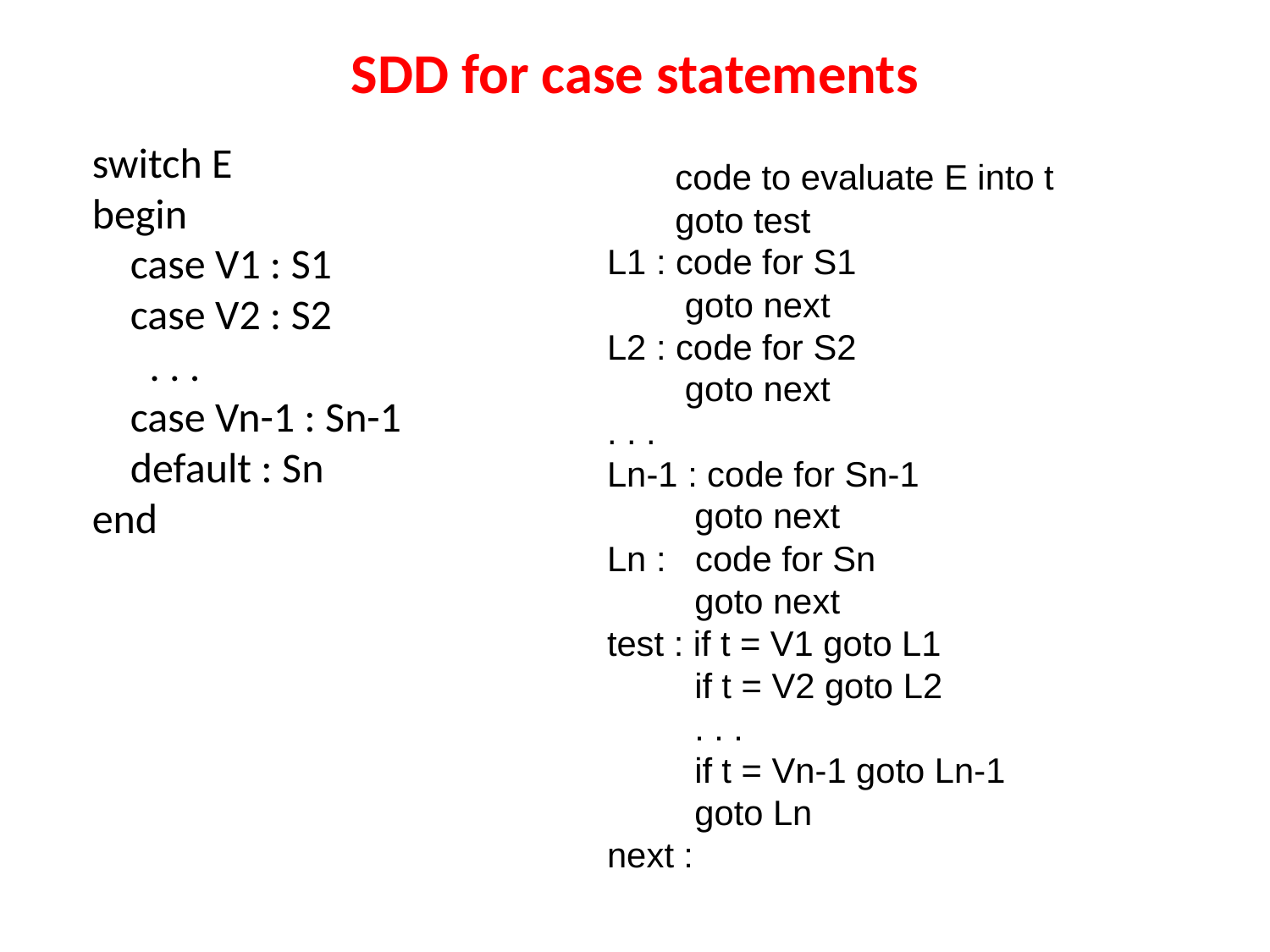

# SDD for case statements
switch E
begin
    case V1 : S1
    case V2 : S2
      . . .
    case Vn-1 : Sn-1
    default : Sn
end
       code to evaluate E into t
       goto test
L1 : code for S1
        goto next
L2 : code for S2
        goto next
. . .
Ln-1 : code for Sn-1
         goto next
Ln :   code for Sn
         goto next
test : if t = V1 goto L1
         if t = V2 goto L2
         . . .
         if t = Vn-1 goto Ln-1
         goto Ln
next :